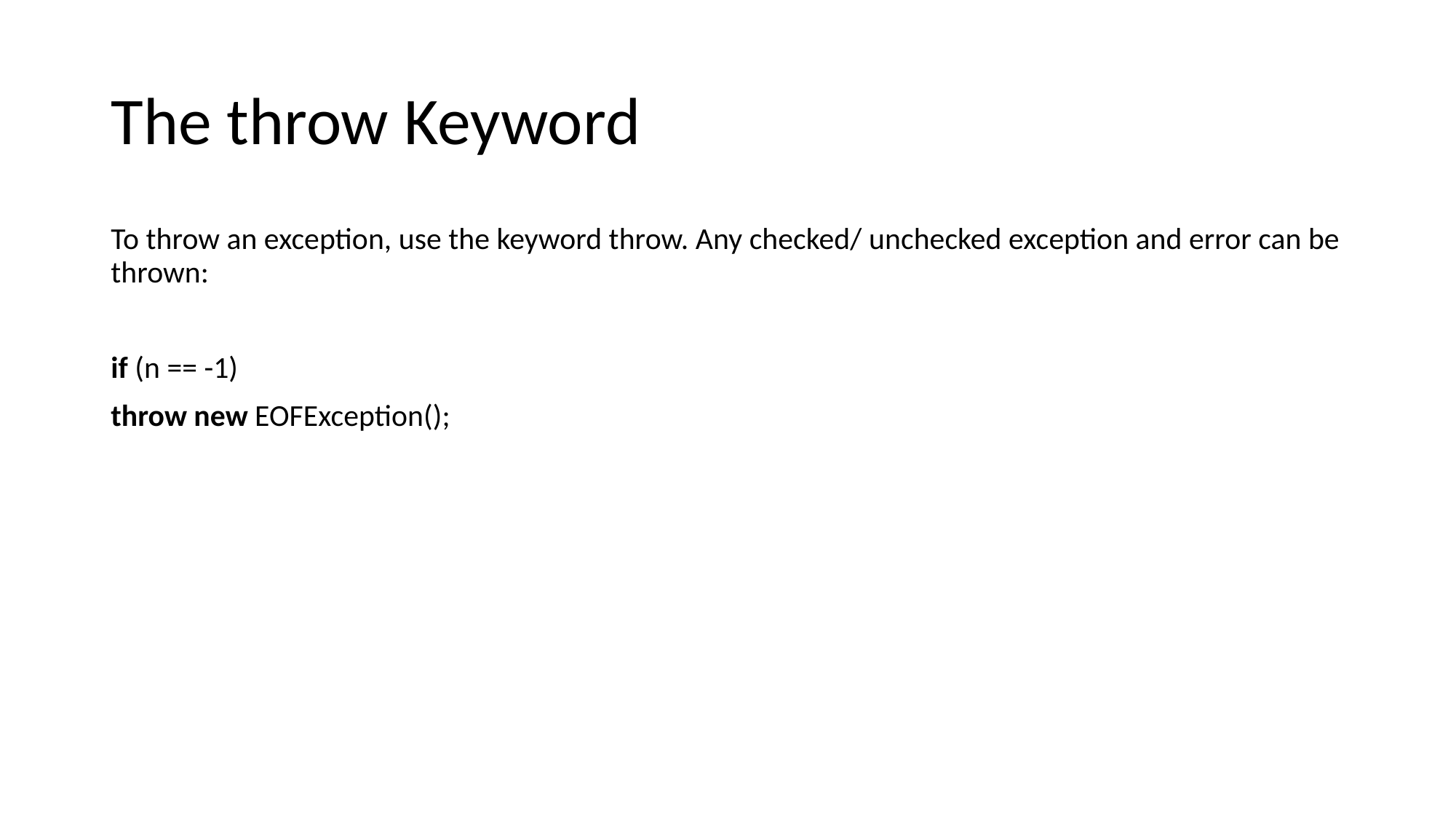

# The throw Keyword
To throw an exception, use the keyword throw. Any checked/ unchecked exception and error can be thrown:

if (n == -1)
throw new EOFException();